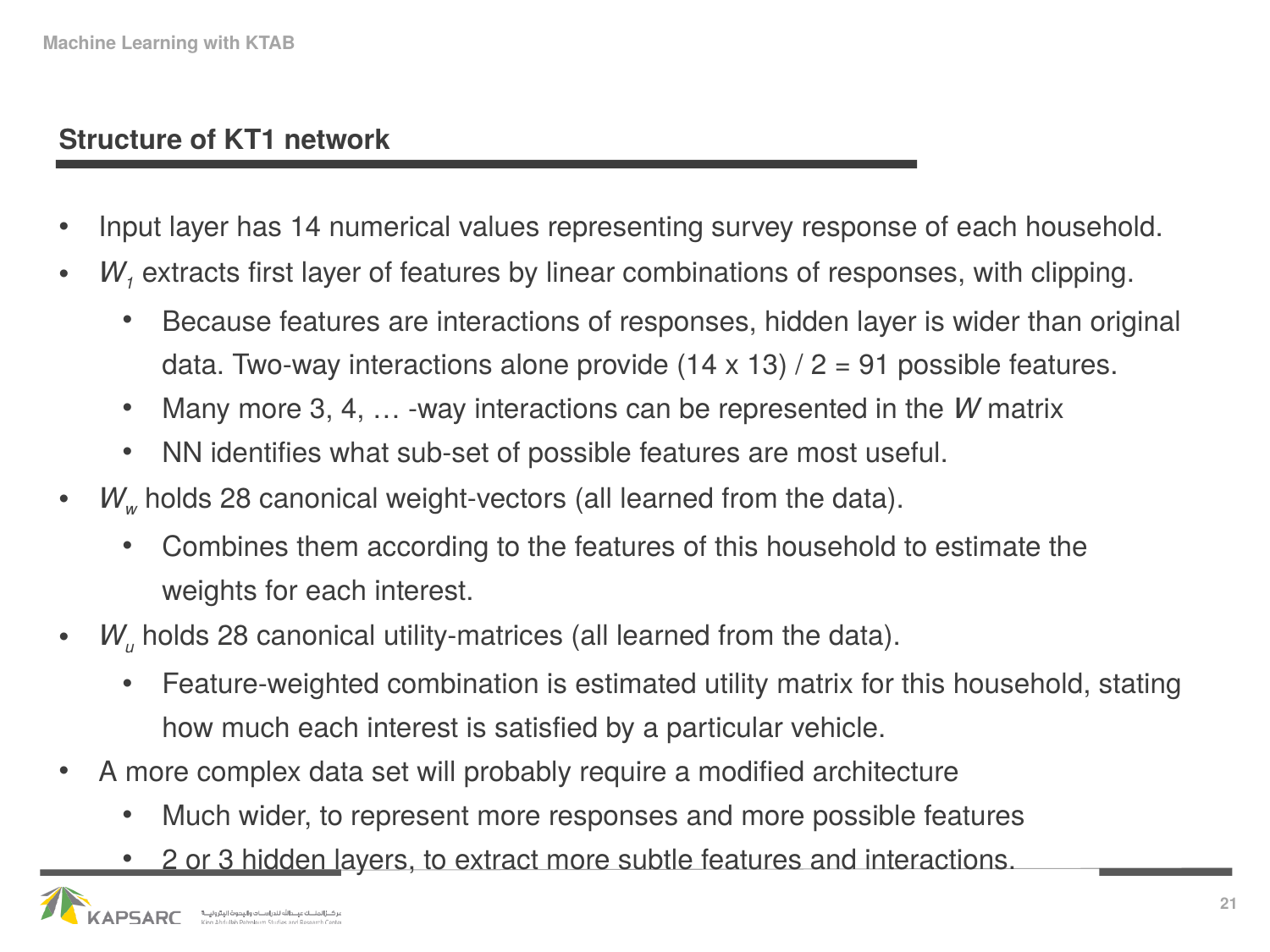

Structure of KT1 network

Input layer has 14 numerical values representing survey response of each household.
W1 extracts first layer of features by linear combinations of responses, with clipping.
Because features are interactions of responses, hidden layer is wider than original data. Two-way interactions alone provide (14 x 13) / 2 = 91 possible features.
Many more 3, 4, … -way interactions can be represented in the W matrix
NN identifies what sub-set of possible features are most useful.
Ww holds 28 canonical weight-vectors (all learned from the data).
Combines them according to the features of this household to estimate the weights for each interest.
Wu holds 28 canonical utility-matrices (all learned from the data).
Feature-weighted combination is estimated utility matrix for this household, stating how much each interest is satisfied by a particular vehicle.
A more complex data set will probably require a modified architecture
Much wider, to represent more responses and more possible features
2 or 3 hidden layers, to extract more subtle features and interactions.